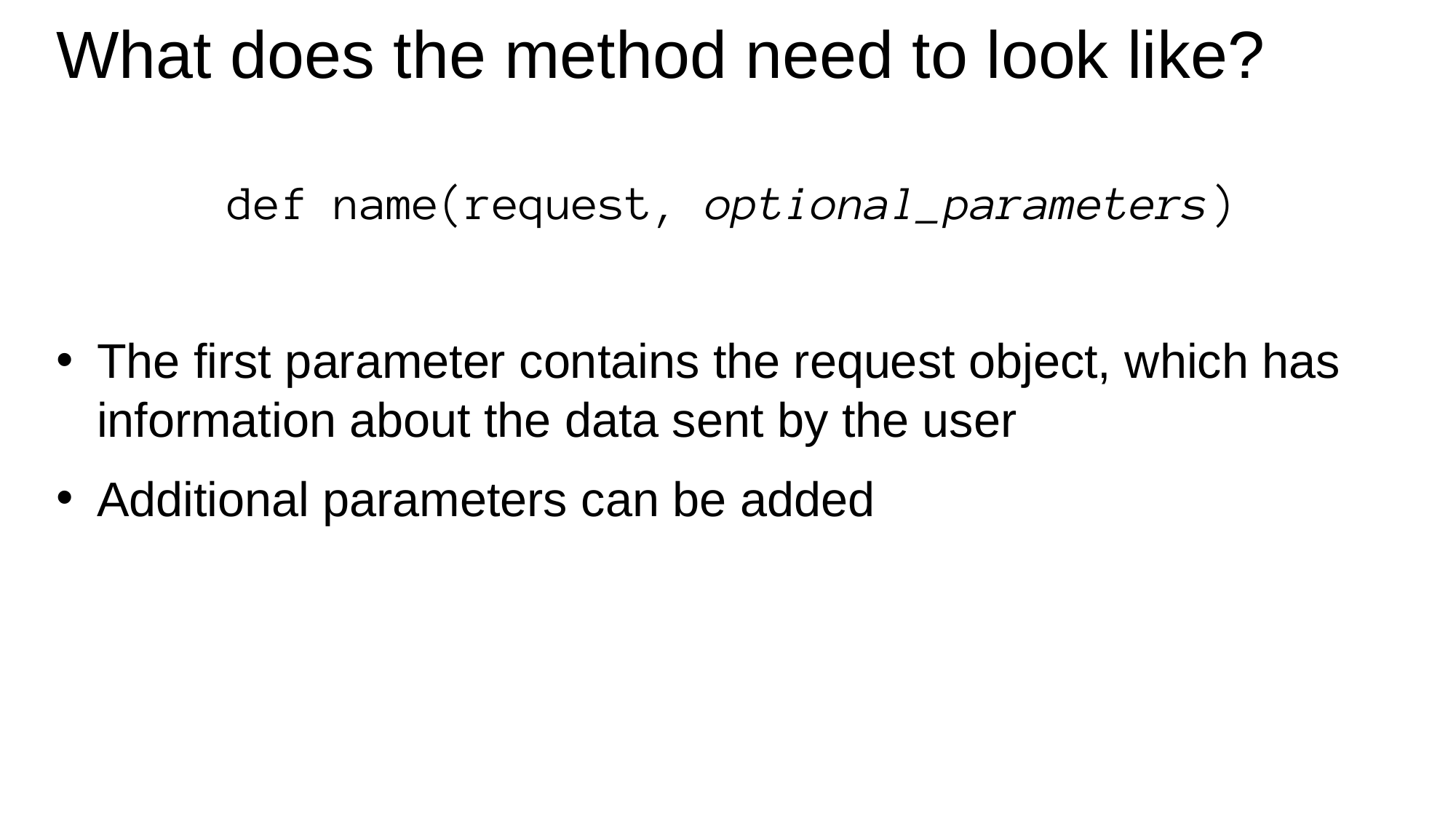

# What does the method need to look like?
def name(request, optional_parameters)

The first parameter contains the request object, which has information about the data sent by the user
Additional parameters can be added